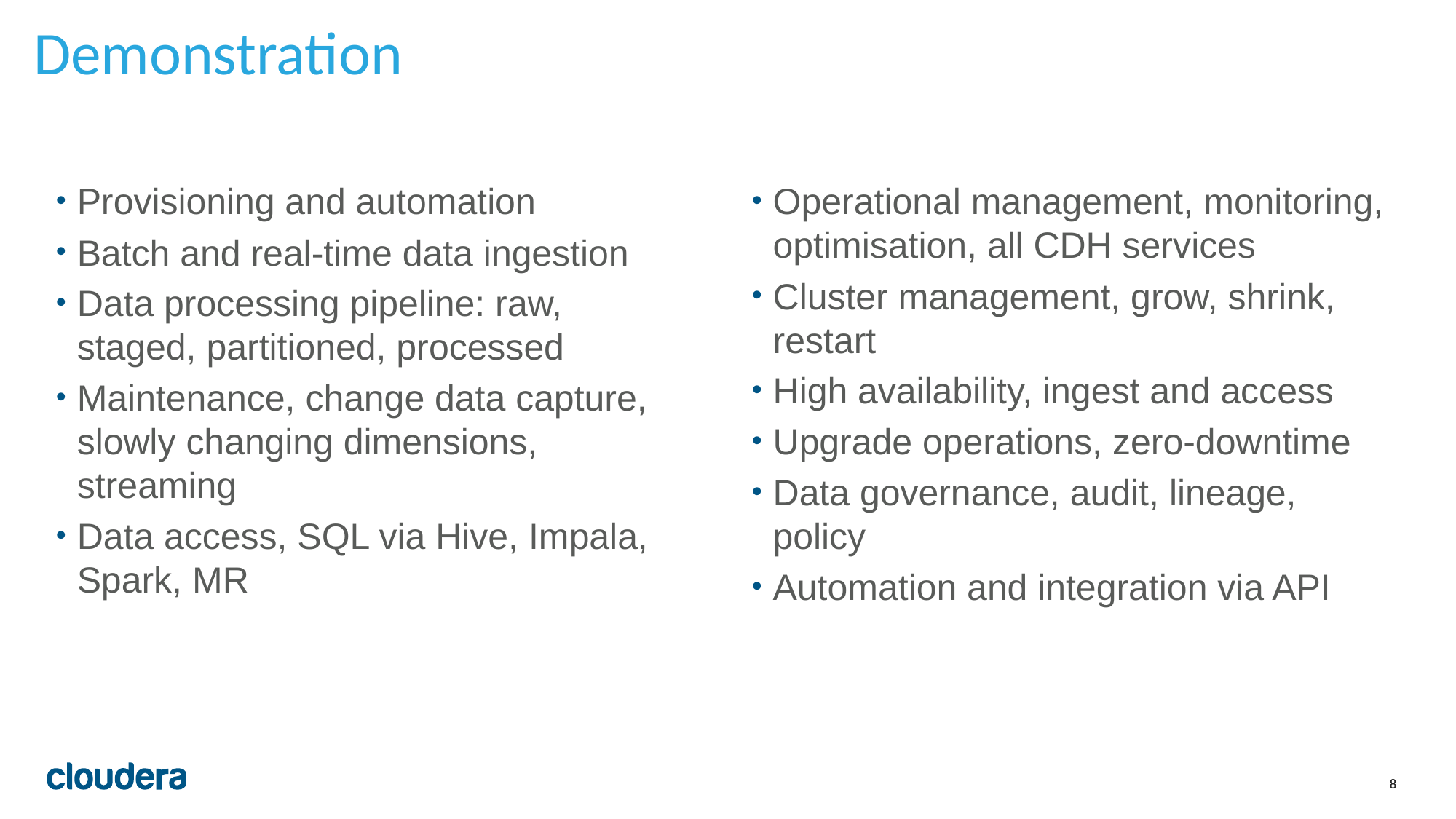

# Demonstration
Provisioning and automation
Batch and real-time data ingestion
Data processing pipeline: raw, staged, partitioned, processed
Maintenance, change data capture, slowly changing dimensions, streaming
Data access, SQL via Hive, Impala, Spark, MR

Operational management, monitoring, optimisation, all CDH services
Cluster management, grow, shrink, restart
High availability, ingest and access
Upgrade operations, zero-downtime
Data governance, audit, lineage, policy
Automation and integration via API